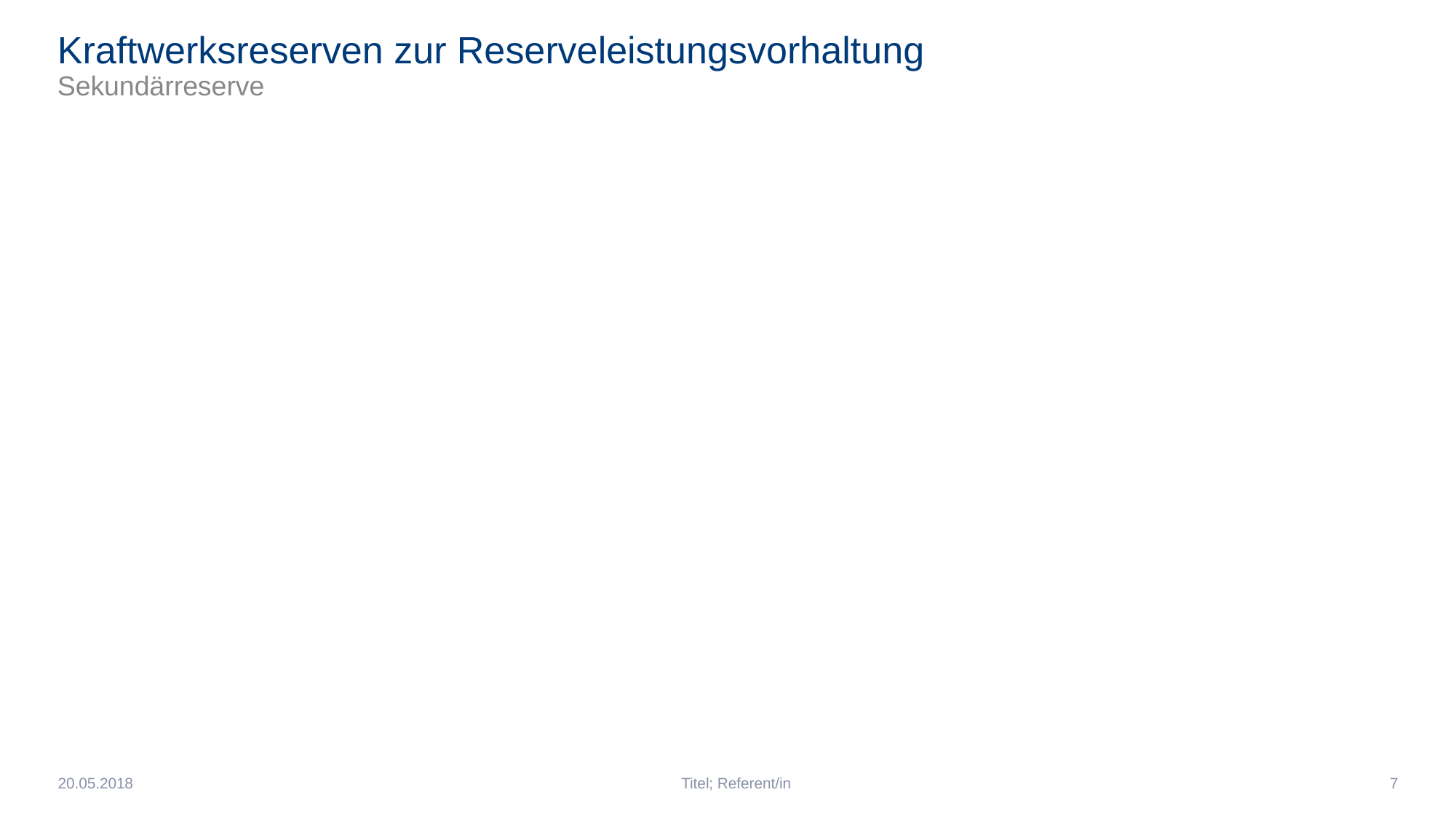

# Kraftwerksreserven zur Reserveleistungsvorhaltung Sekundärreserve

20.05.2018
Titel; Referent/in
7